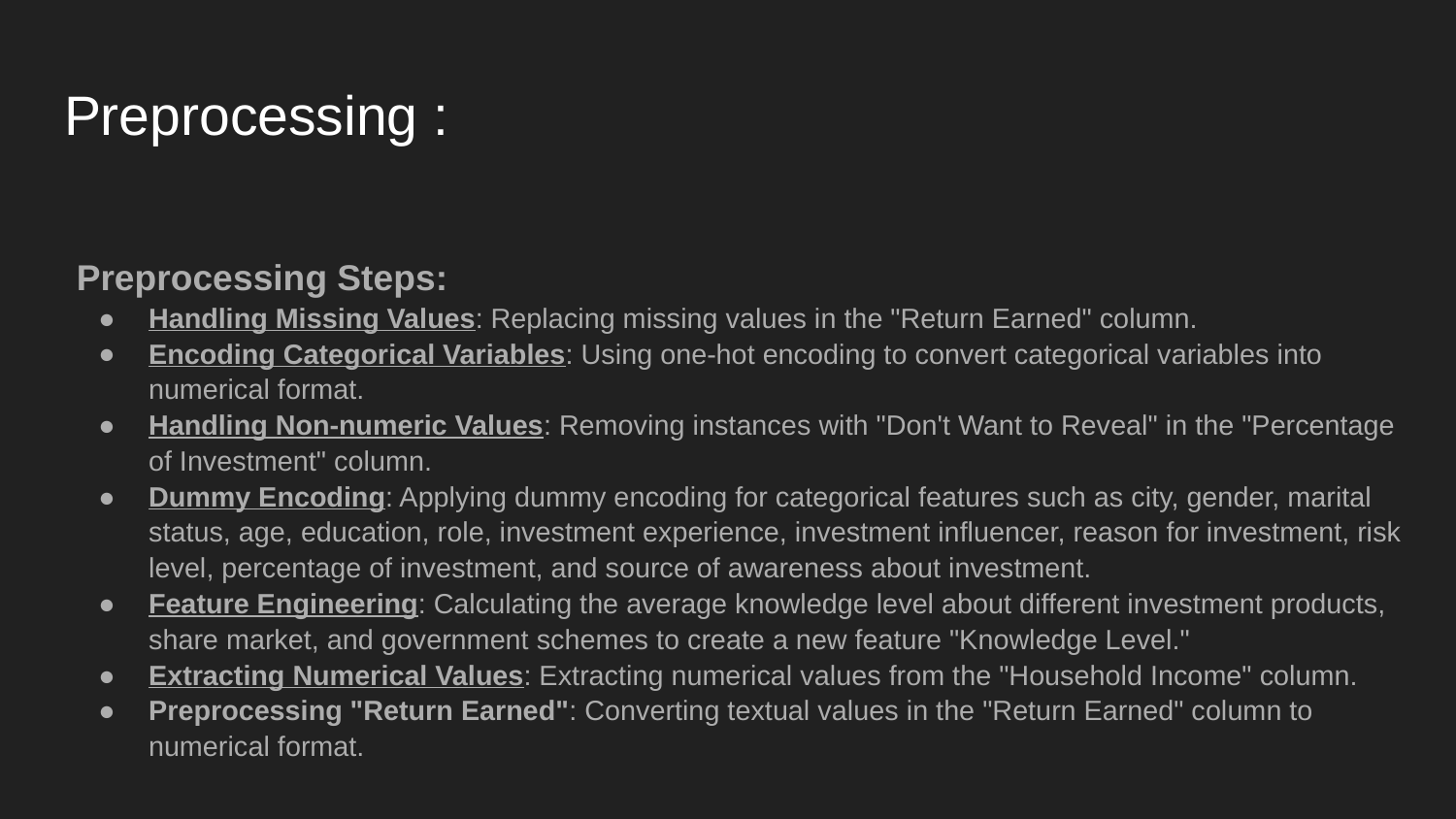

# Preprocessing :
Preprocessing Steps:
Handling Missing Values: Replacing missing values in the "Return Earned" column.
Encoding Categorical Variables: Using one-hot encoding to convert categorical variables into numerical format.
Handling Non-numeric Values: Removing instances with "Don't Want to Reveal" in the "Percentage of Investment" column.
Dummy Encoding: Applying dummy encoding for categorical features such as city, gender, marital status, age, education, role, investment experience, investment influencer, reason for investment, risk level, percentage of investment, and source of awareness about investment.
Feature Engineering: Calculating the average knowledge level about different investment products, share market, and government schemes to create a new feature "Knowledge Level."
Extracting Numerical Values: Extracting numerical values from the "Household Income" column.
Preprocessing "Return Earned": Converting textual values in the "Return Earned" column to numerical format.